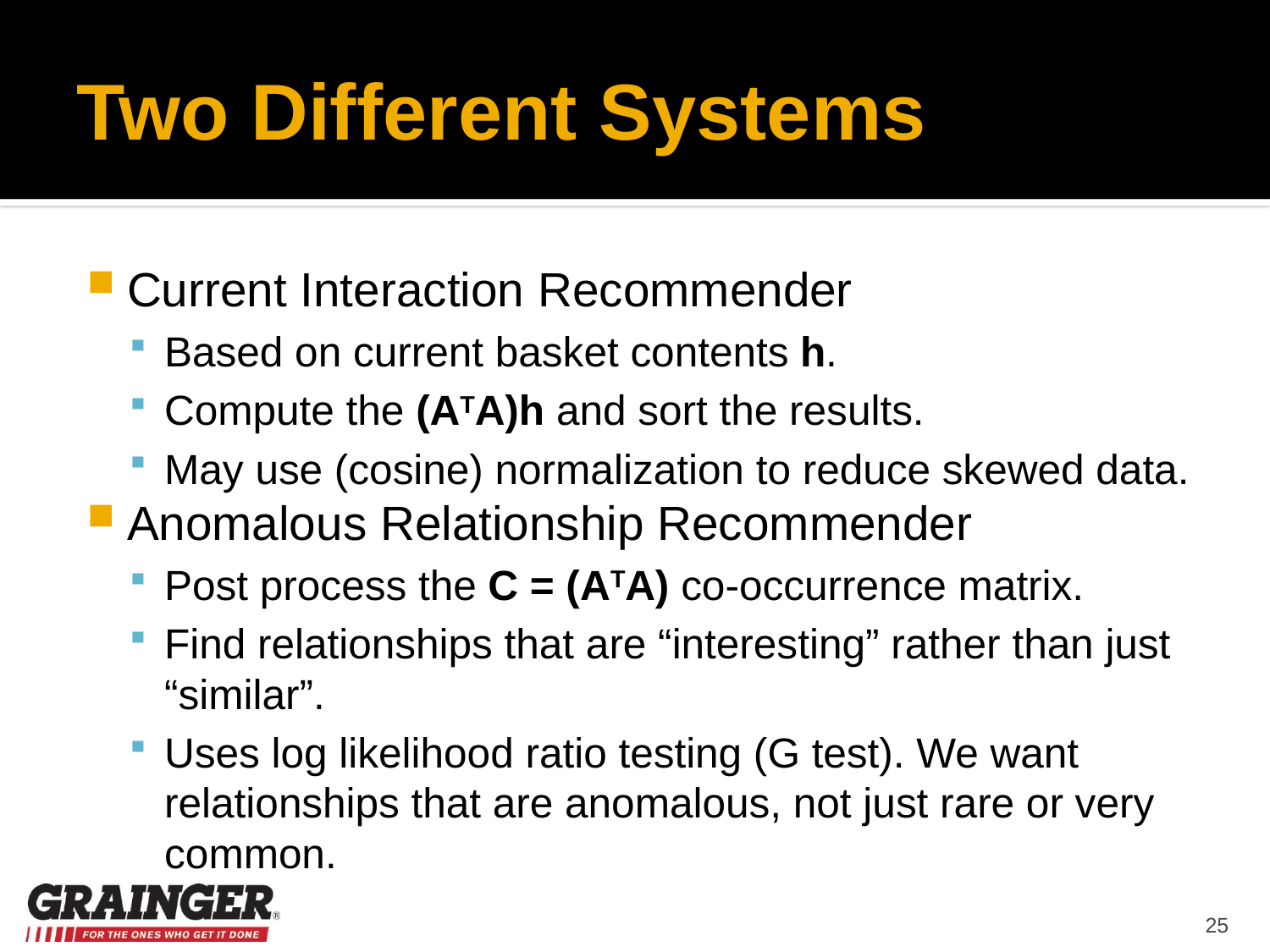

# Two Different Systems
Current Interaction Recommender
Based on current basket contents h.
Compute the (ATA)h and sort the results.
May use (cosine) normalization to reduce skewed data.
Anomalous Relationship Recommender
Post process the C = (ATA) co-occurrence matrix.
Find relationships that are “interesting” rather than just “similar”.
Uses log likelihood ratio testing (G test). We want relationships that are anomalous, not just rare or very common.

25